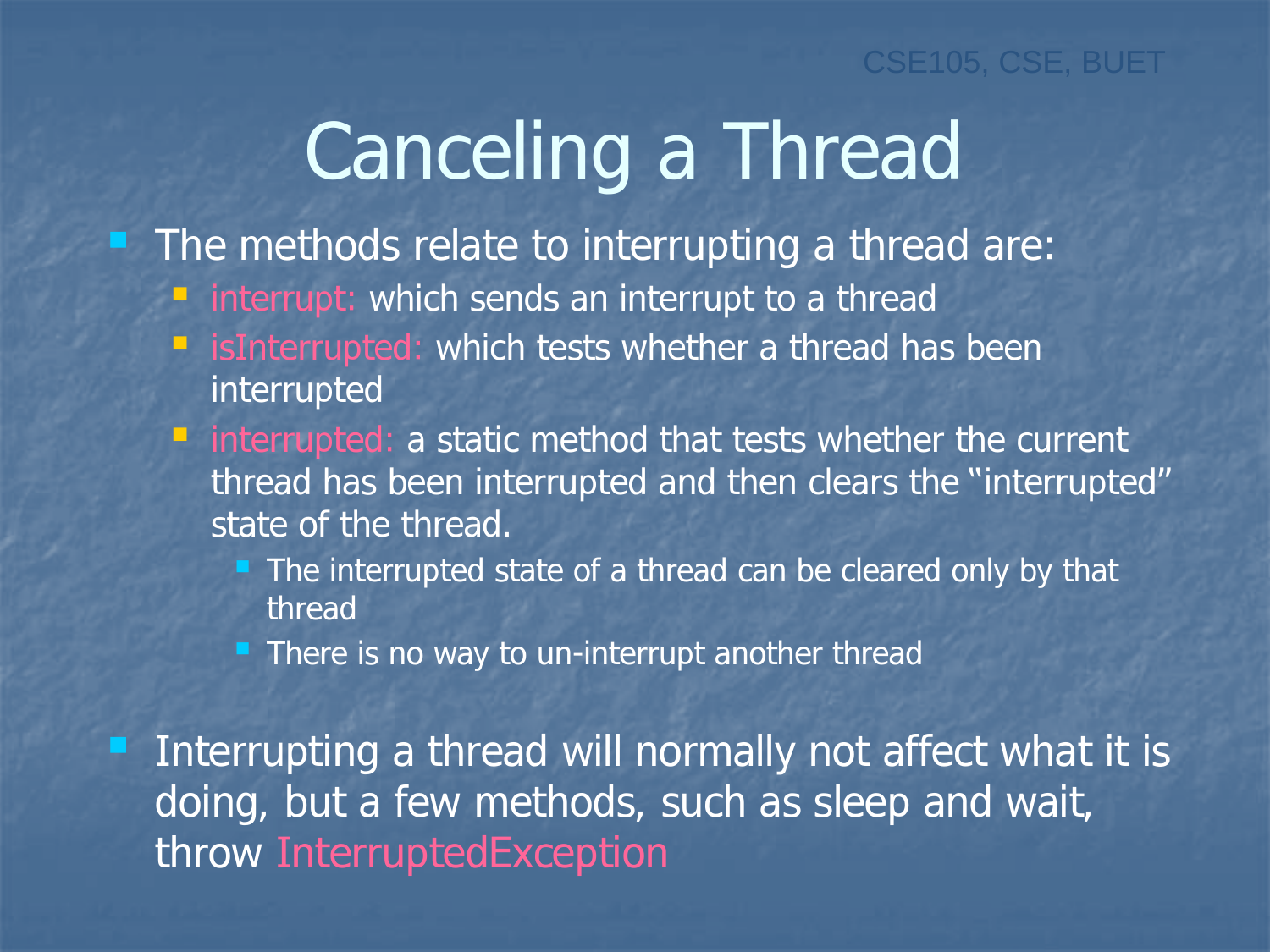

# Canceling a Thread
The methods relate to interrupting a thread are:
interrupt: which sends an interrupt to a thread
isInterrupted: which tests whether a thread has been interrupted
interrupted: a static method that tests whether the current thread has been interrupted and then clears the “interrupted” state of the thread.
The interrupted state of a thread can be cleared only by that thread
There is no way to un-interrupt another thread

Interrupting a thread will normally not affect what it is doing, but a few methods, such as sleep and wait, throw InterruptedException